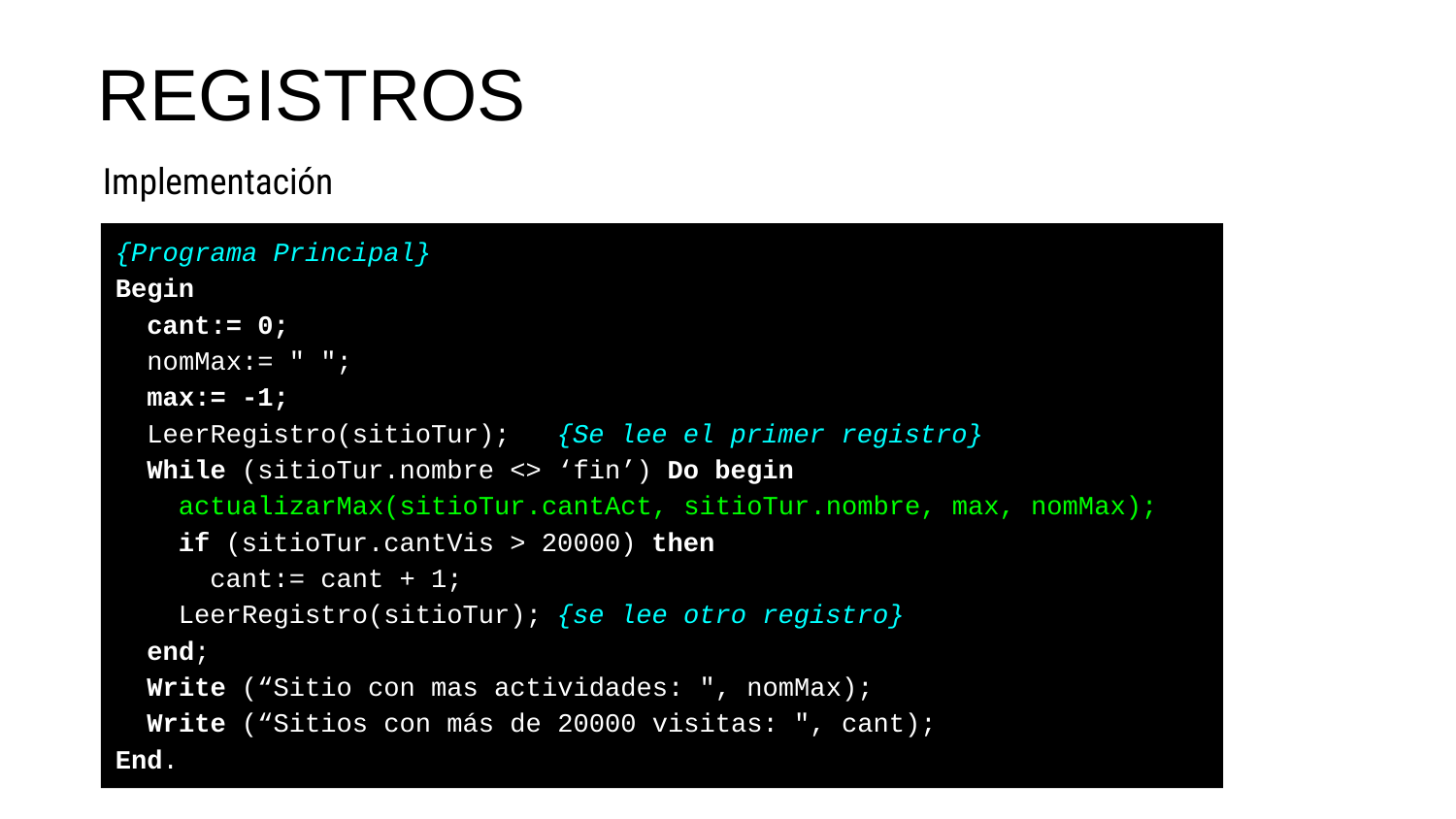

# REGISTROS
Implementación
{Programa Principal}
Begin
  cant:= 0;
  nomMax:= " ";
  max:= -1;
  LeerRegistro(sitioTur);   {Se lee el primer registro}
  While (sitioTur.nombre <> ‘fin’) Do begin
    actualizarMax(sitioTur.cantAct, sitioTur.nombre, max, nomMax);
    if (sitioTur.cantVis > 20000) then
      cant:= cant + 1;
    LeerRegistro(sitioTur); {se lee otro registro}
  end;
  Write (“Sitio con mas actividades: ", nomMax);
  Write (“Sitios con más de 20000 visitas: ", cant);
End.